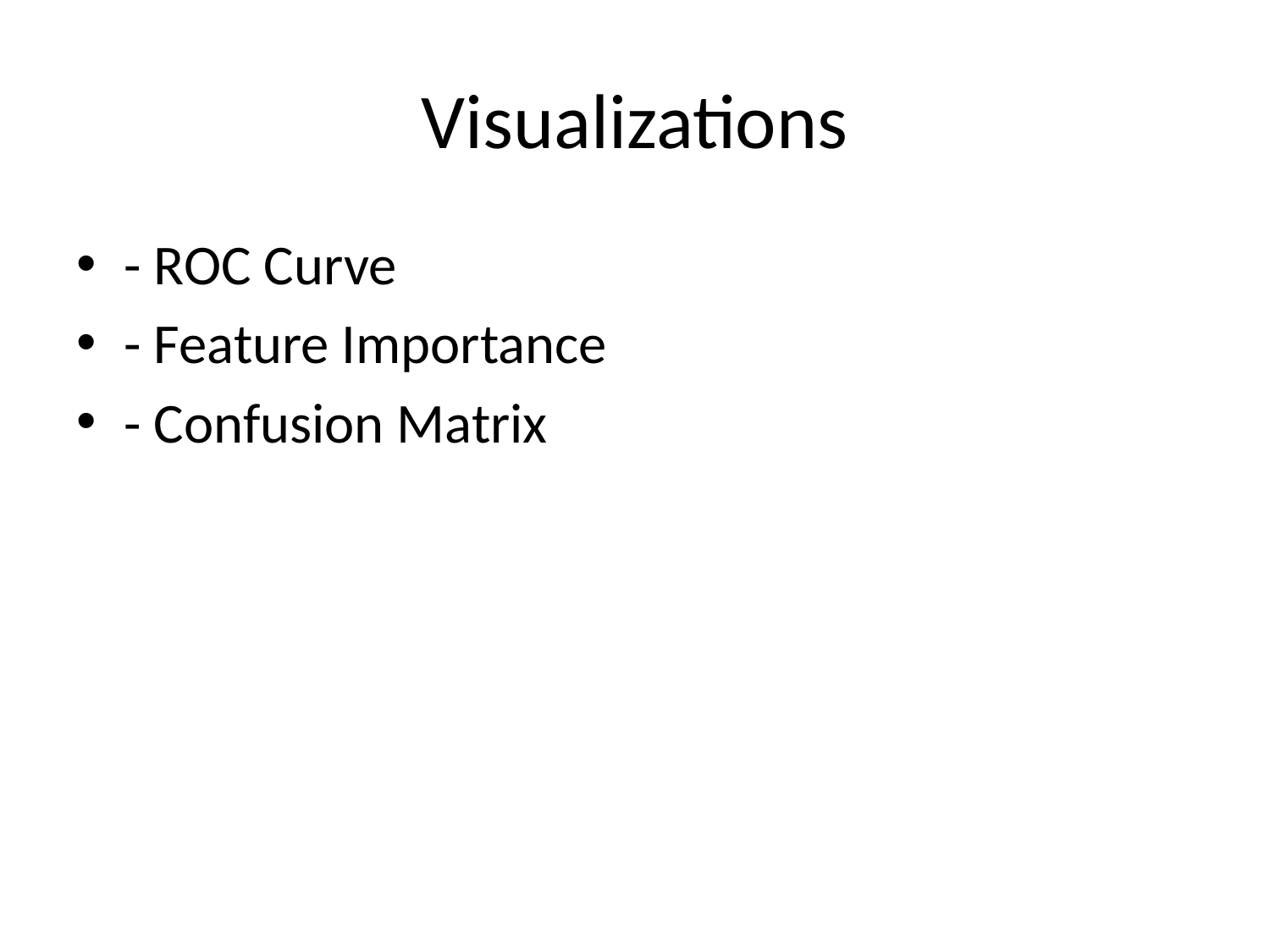

# Visualizations
- ROC Curve
- Feature Importance
- Confusion Matrix